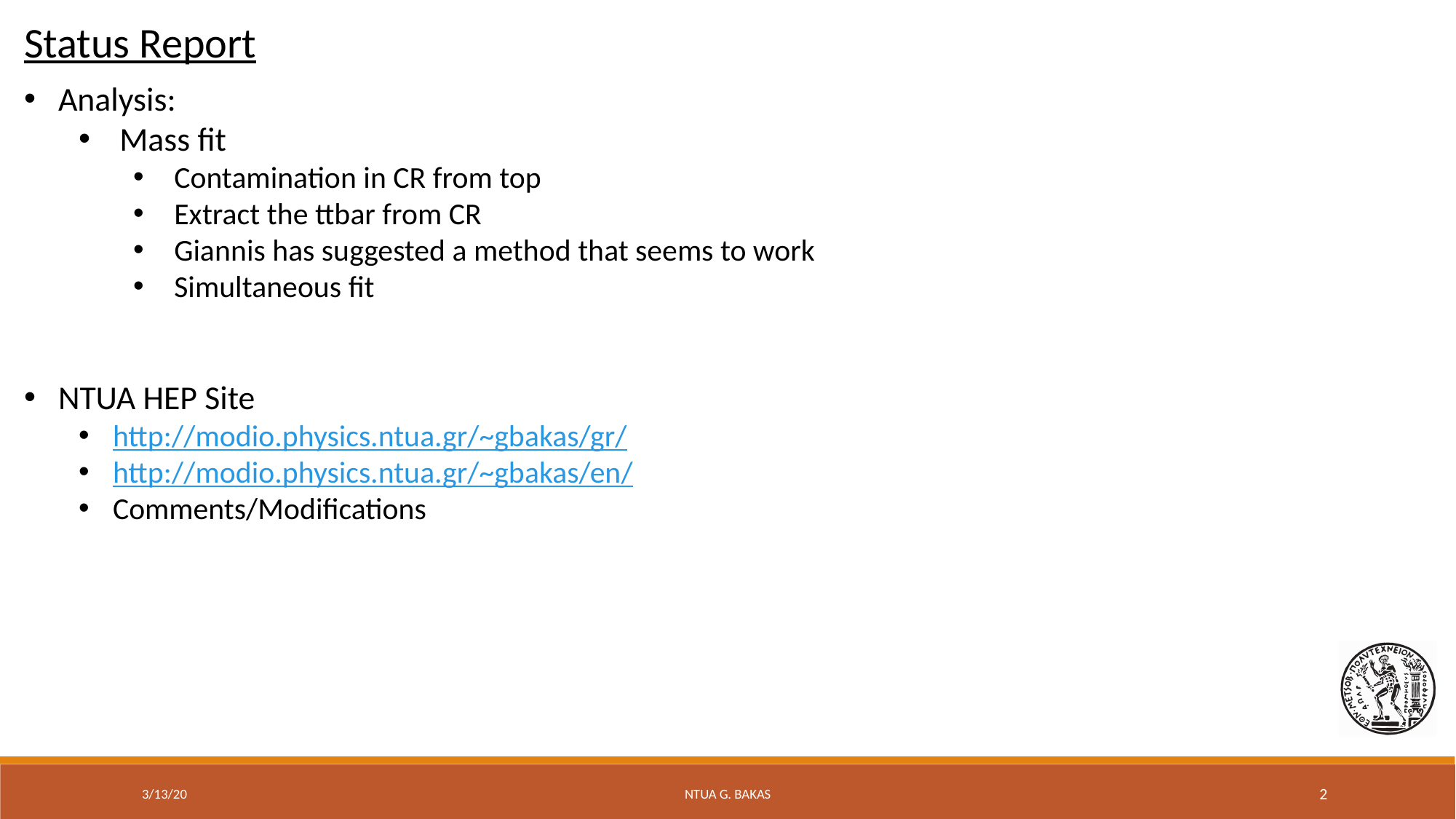

Status Report
Analysis:
Mass fit
Contamination in CR from top
Extract the ttbar from CR
Giannis has suggested a method that seems to work
Simultaneous fit

NTUA HEP Site
http://modio.physics.ntua.gr/~gbakas/gr/
http://modio.physics.ntua.gr/~gbakas/en/
Comments/Modifications

3/13/20
NTUA G. Bakas
2